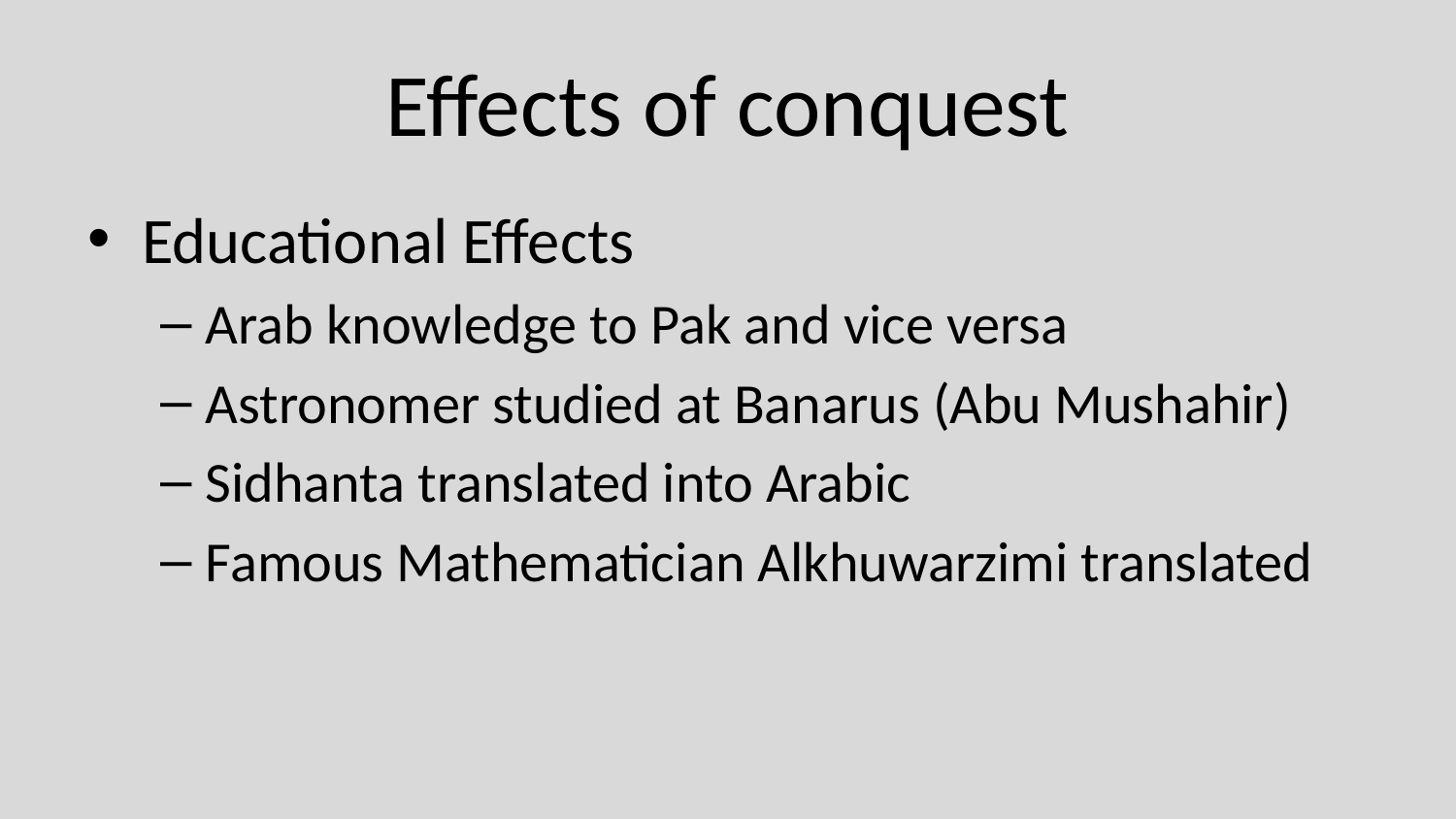

# Effects of conquest
Educational Effects
Arab knowledge to Pak and vice versa
Astronomer studied at Banarus (Abu Mushahir)
Sidhanta translated into Arabic
Famous Mathematician Alkhuwarzimi translated